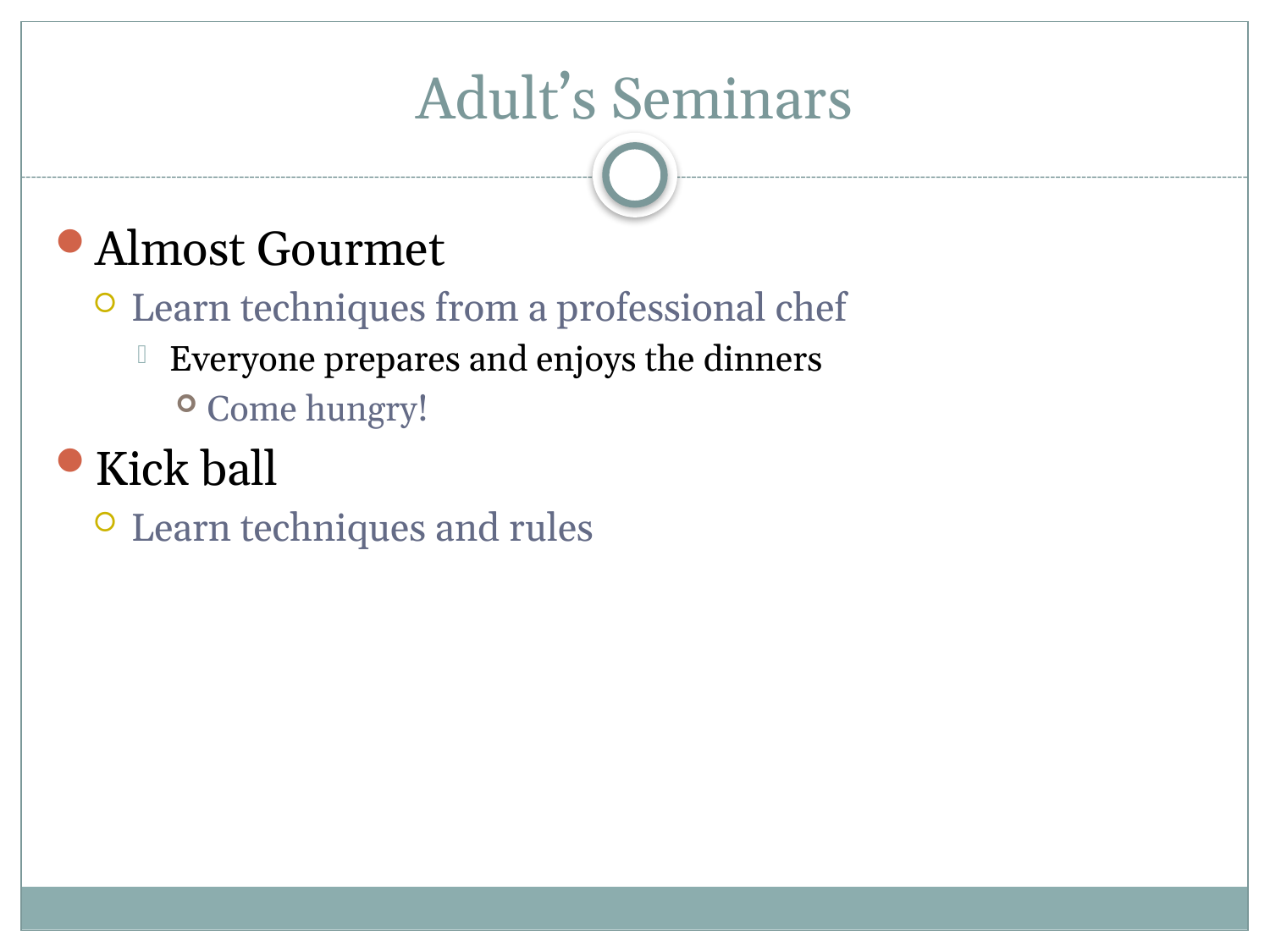

# Adult’s Seminars
Almost Gourmet
Learn techniques from a professional chef
Everyone prepares and enjoys the dinners
Come hungry!
Kick ball
Learn techniques and rules